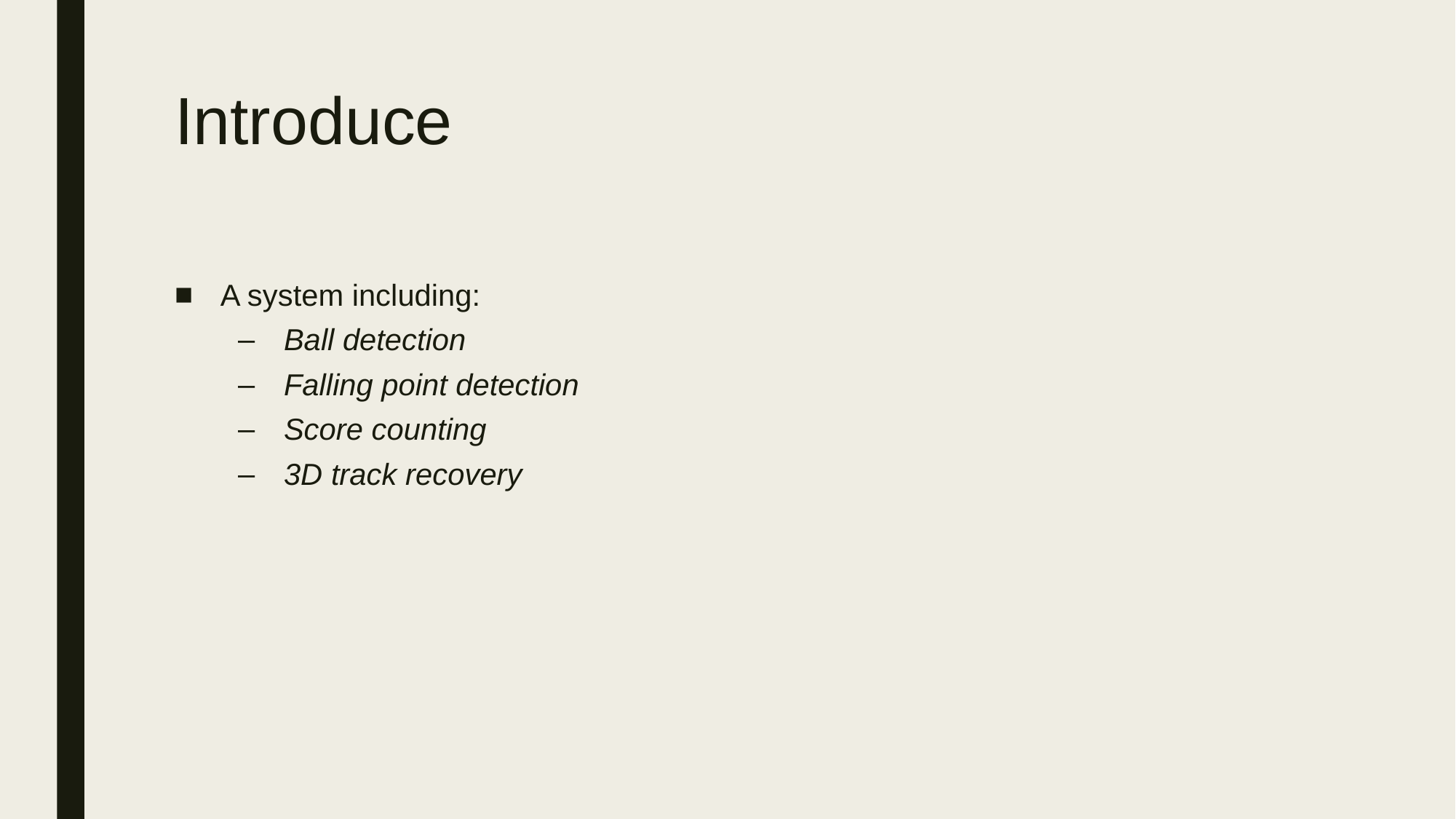

# Introduce
A system including:
Ball detection
Falling point detection
Score counting
3D track recovery